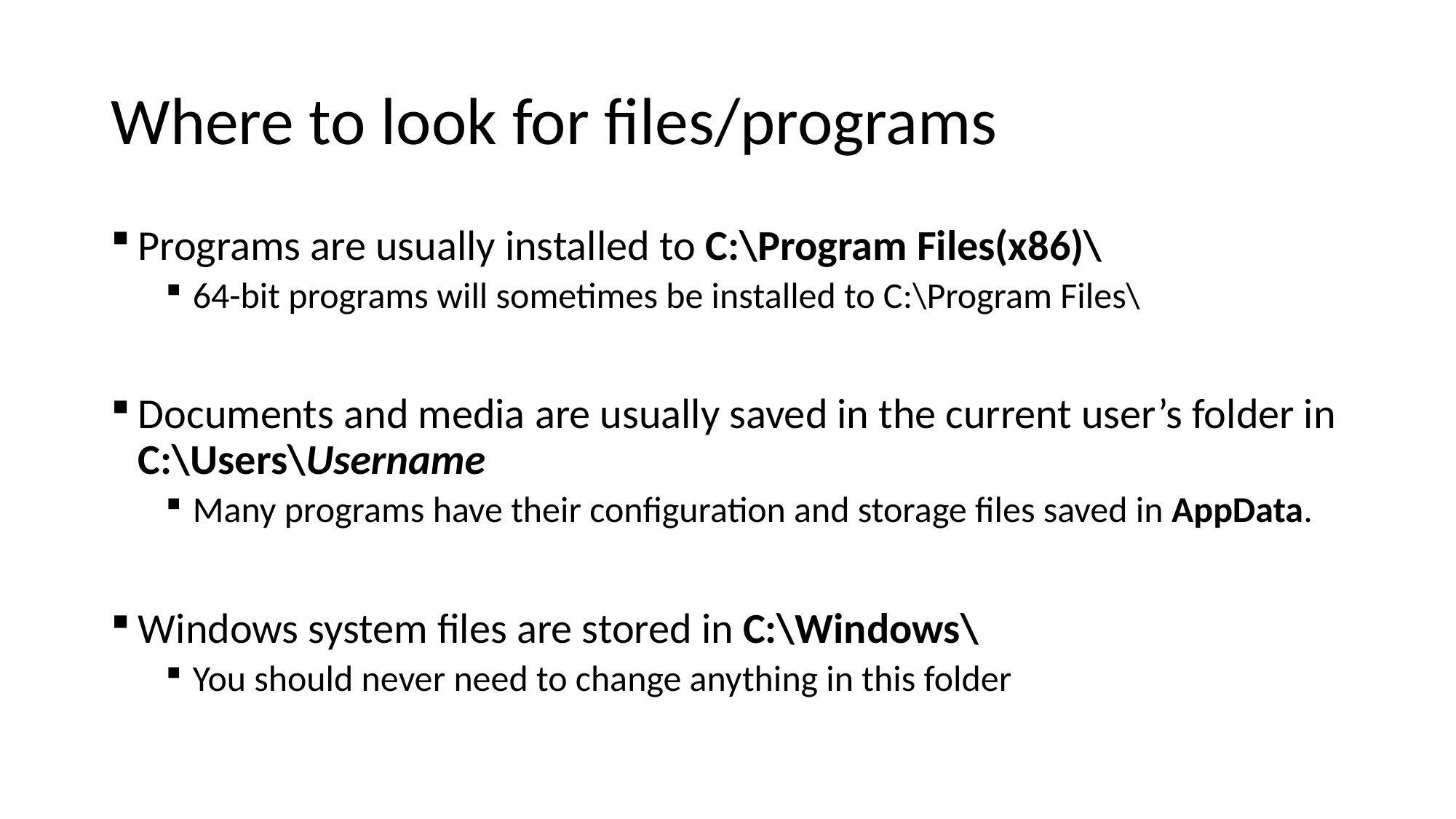

# Where to look for files/programs
Programs are usually installed to C:\Program Files(x86)\
64-bit programs will sometimes be installed to C:\Program Files\

Documents and media are usually saved in the current user’s folder in C:\Users\Username
Many programs have their configuration and storage files saved in AppData.

Windows system files are stored in C:\Windows\
You should never need to change anything in this folder